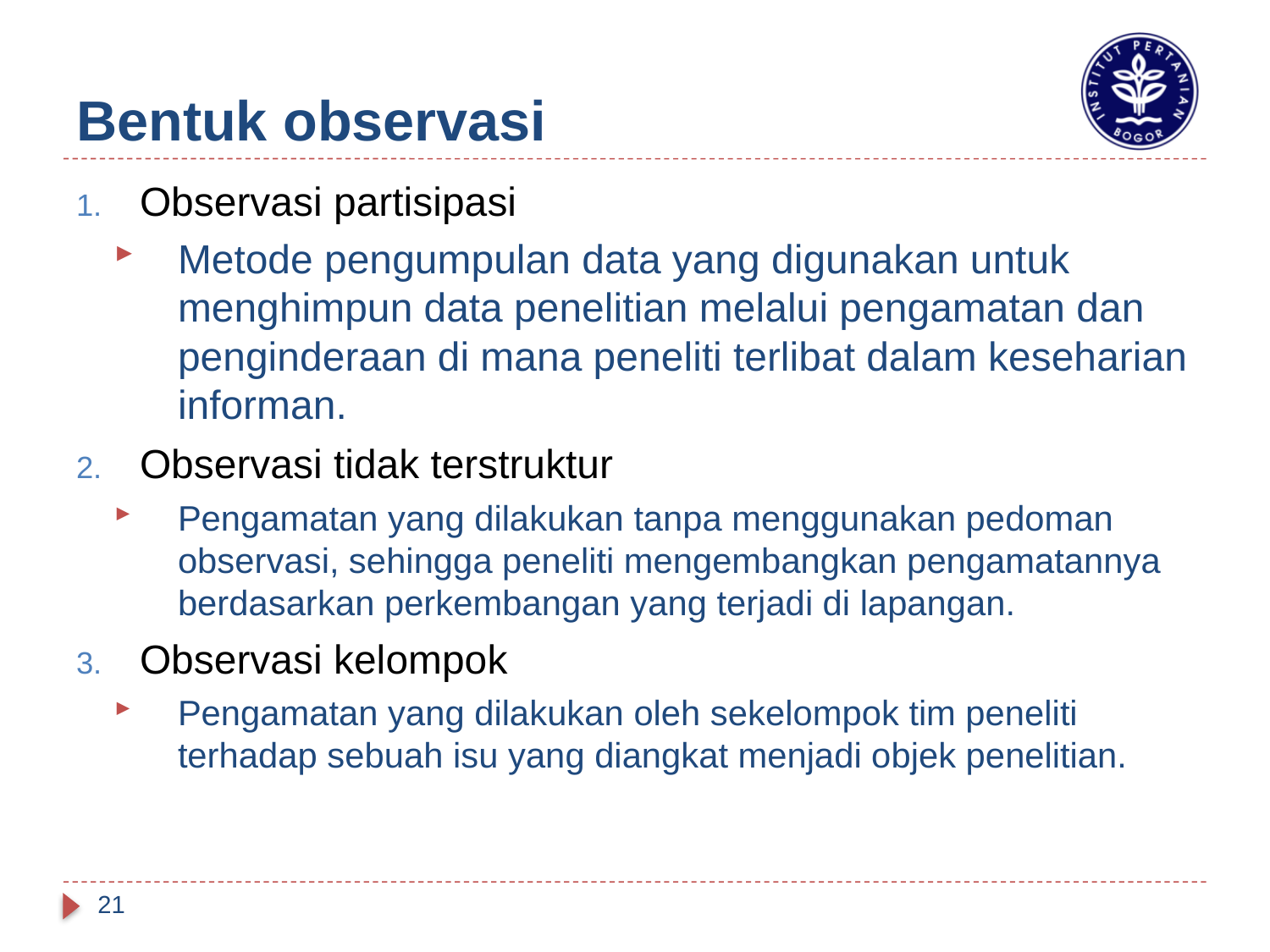

# Bentuk observasi
Observasi partisipasi
Metode pengumpulan data yang digunakan untuk menghimpun data penelitian melalui pengamatan dan penginderaan di mana peneliti terlibat dalam keseharian informan.
Observasi tidak terstruktur
Pengamatan yang dilakukan tanpa menggunakan pedoman observasi, sehingga peneliti mengembangkan pengamatannya berdasarkan perkembangan yang terjadi di lapangan.
Observasi kelompok
Pengamatan yang dilakukan oleh sekelompok tim peneliti terhadap sebuah isu yang diangkat menjadi objek penelitian.

21